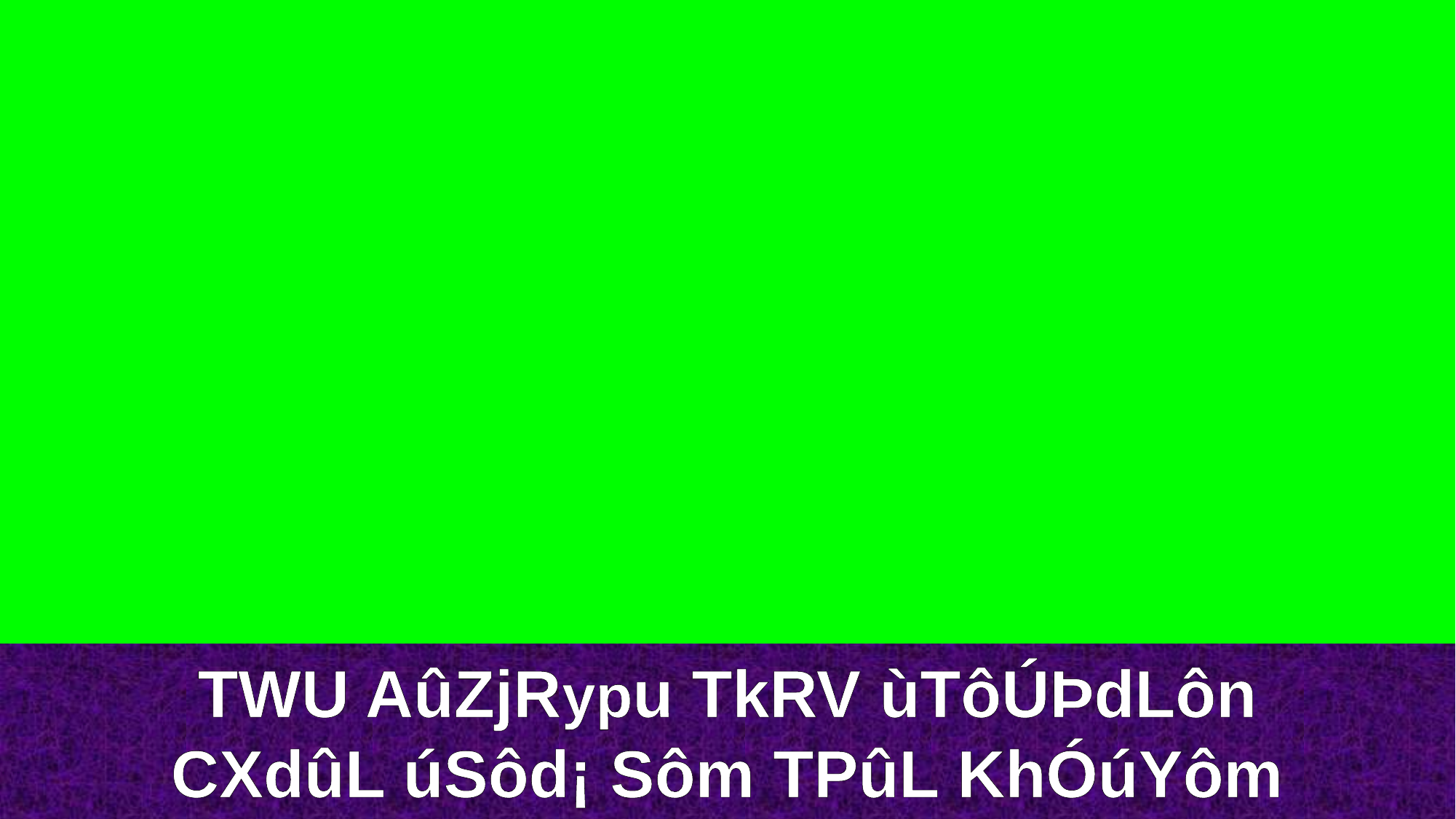

TWU AûZjRypu TkRV ùTôÚÞdLôn
CXdûL úSôd¡ Sôm TPûL KhÓúYôm